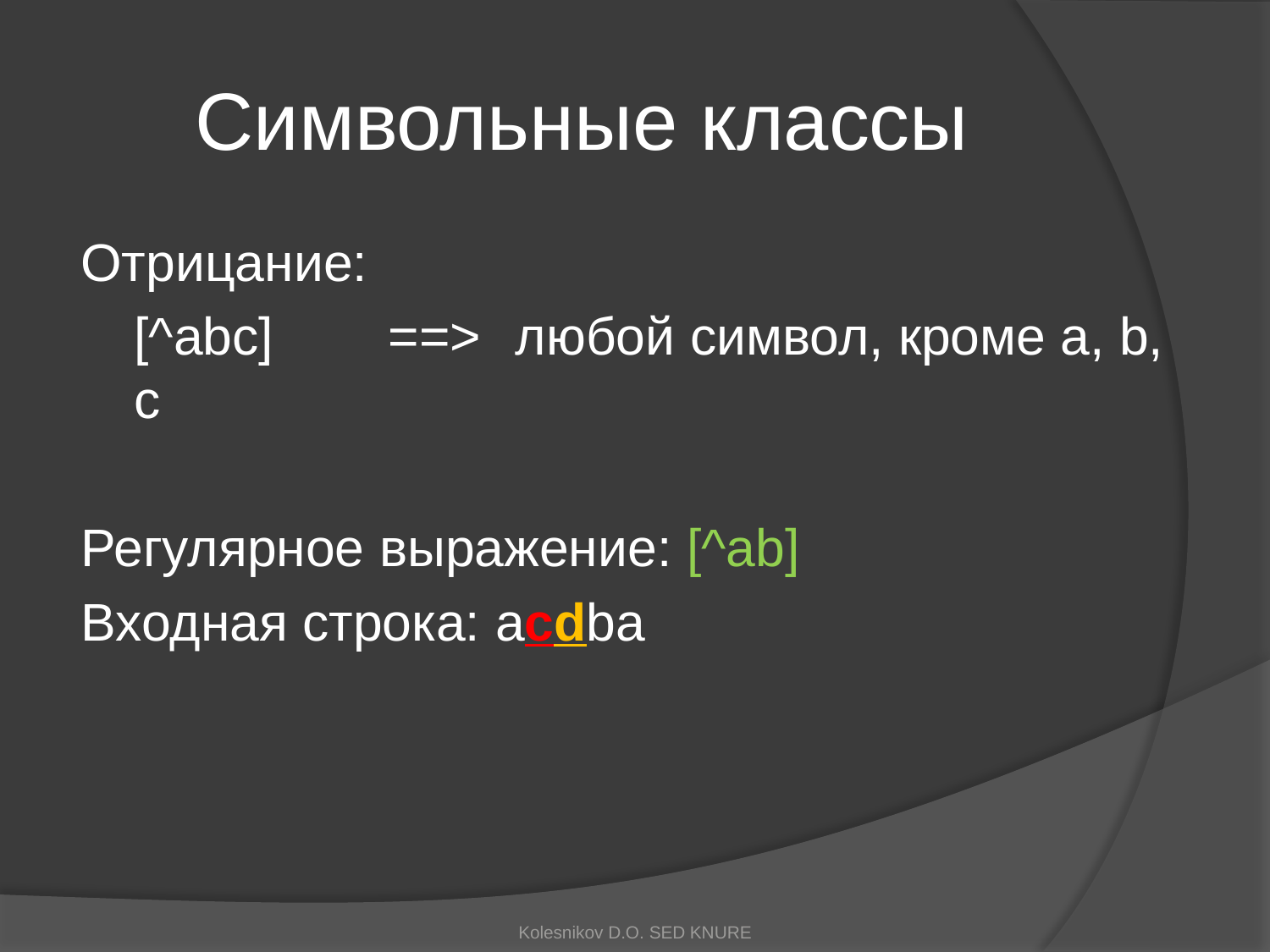

# Символьные классы
Отрицание:
	[^abc]	==>	любой символ, кроме a, b, c

Регулярное выражение: [^ab]
Входная строка: acdba
Kolesnikov D.O. SED KNURE